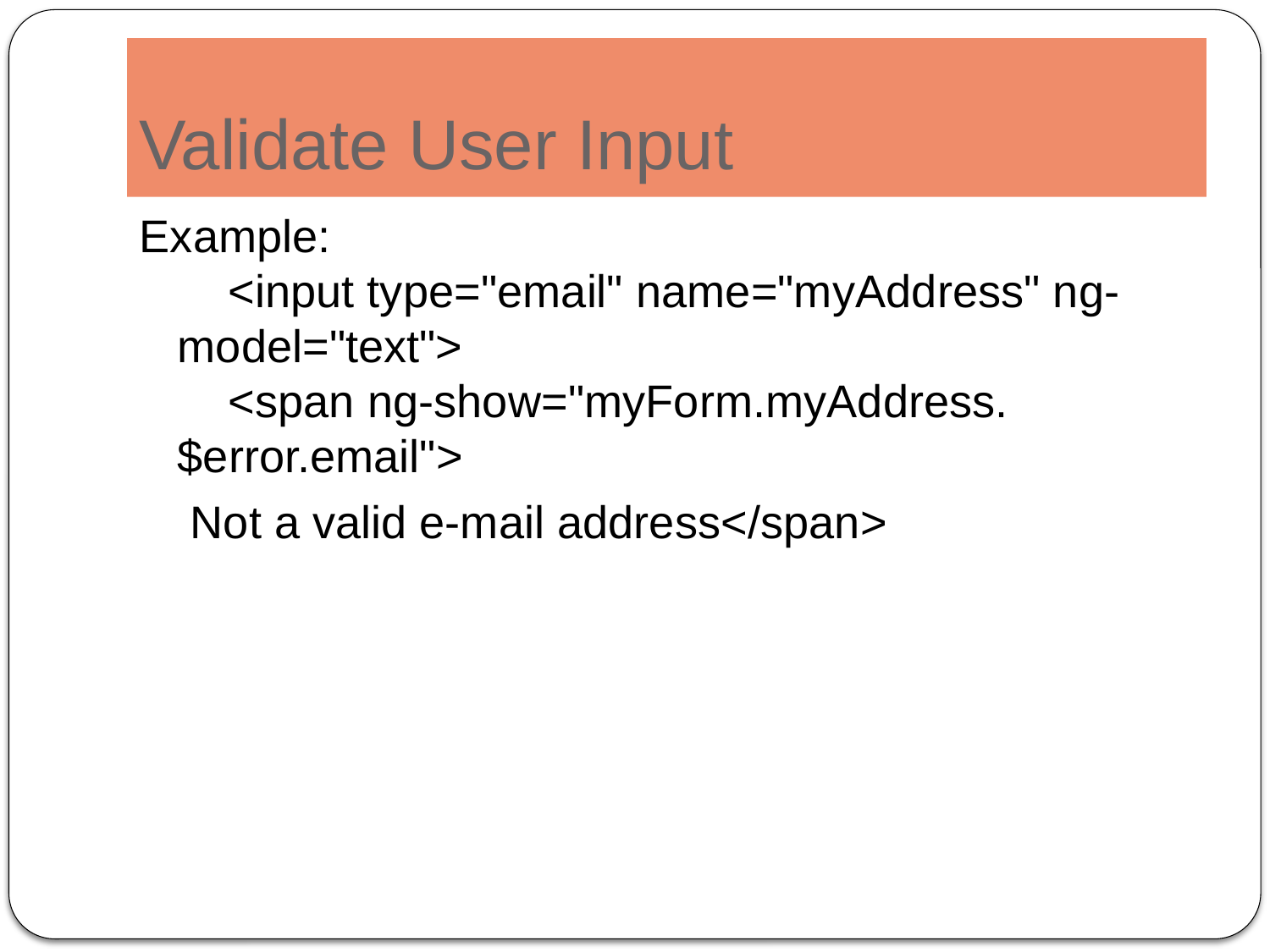

# Validate User Input
Example:
    <input type="email" name="myAddress" ng-model="text">
    <span ng-show="myForm.myAddress.$error.email">
    Not a valid e-mail address</span>